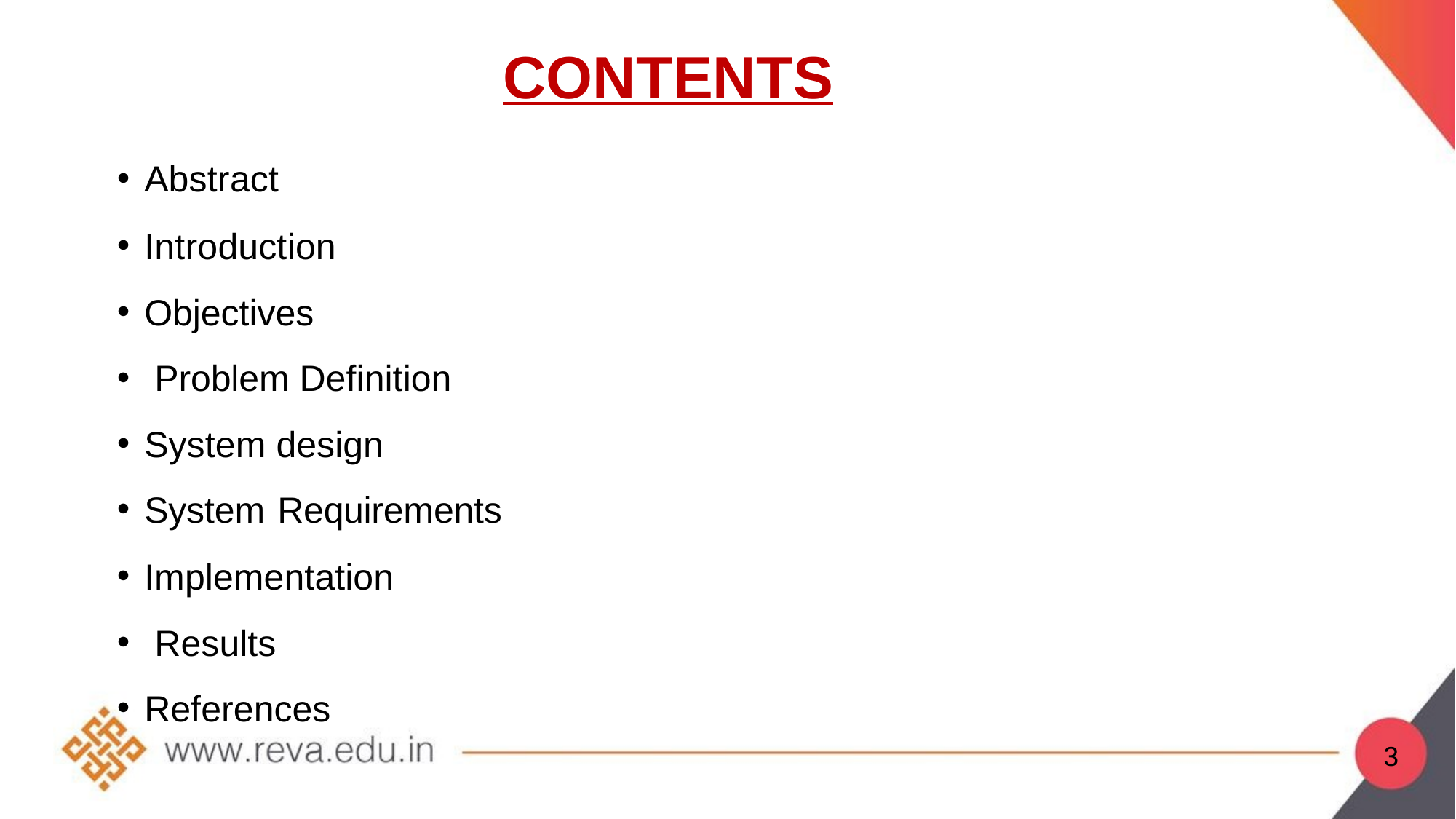

# CONTENTS
Abstract
Introduction
Objectives
 Problem Definition
System design
System Requirements
Implementation
 Results
References
3